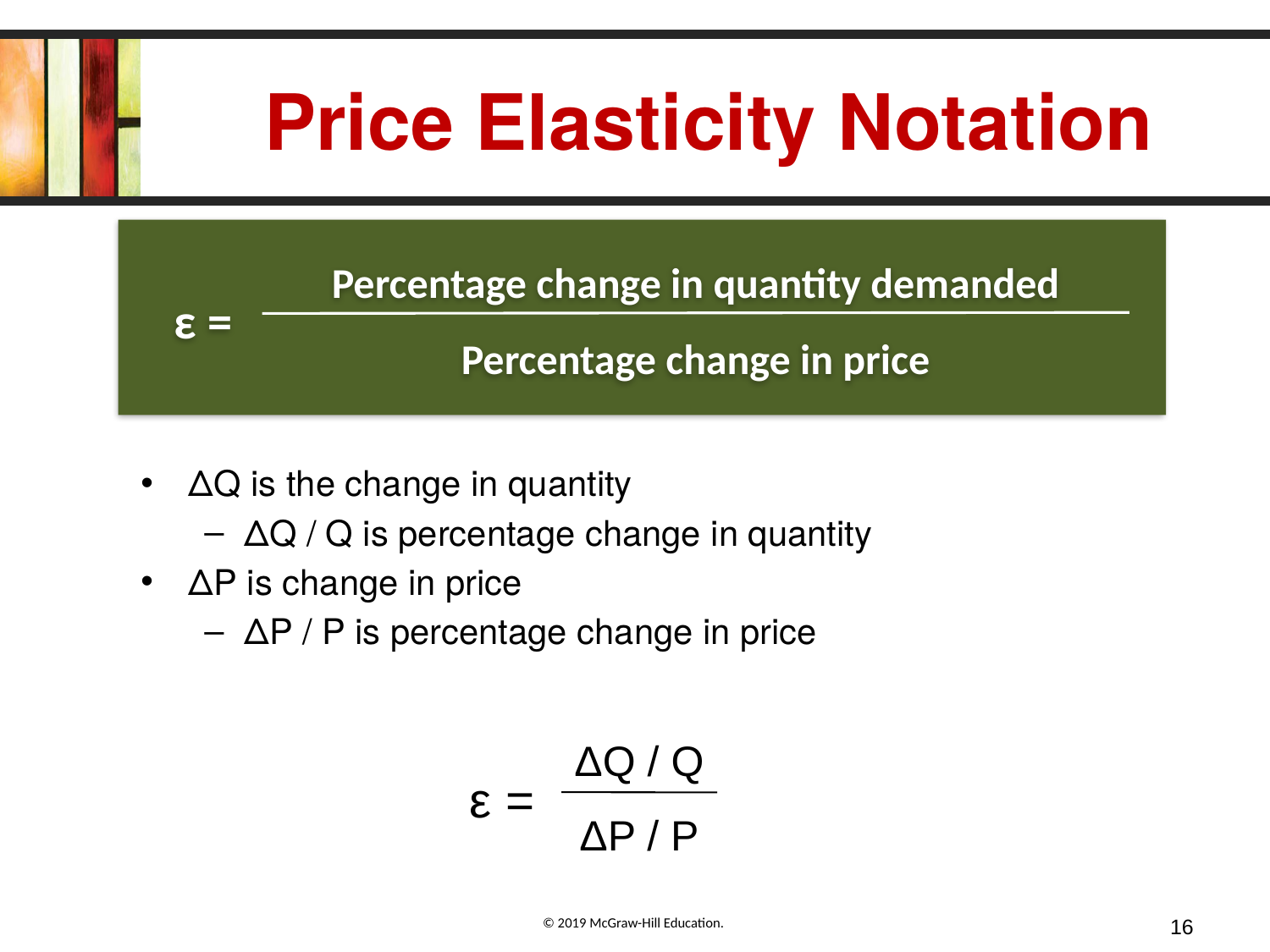

# Price Elasticity Notation

ΔQ is the change in quantity
ΔQ / Q is percentage change in quantity
ΔP is change in price
ΔP / P is percentage change in price

Percentage change in quantity demanded
Percentage change in price
ε =
ΔQ / Q
ΔP / P
ε =
16
© 2019 McGraw-Hill Education.